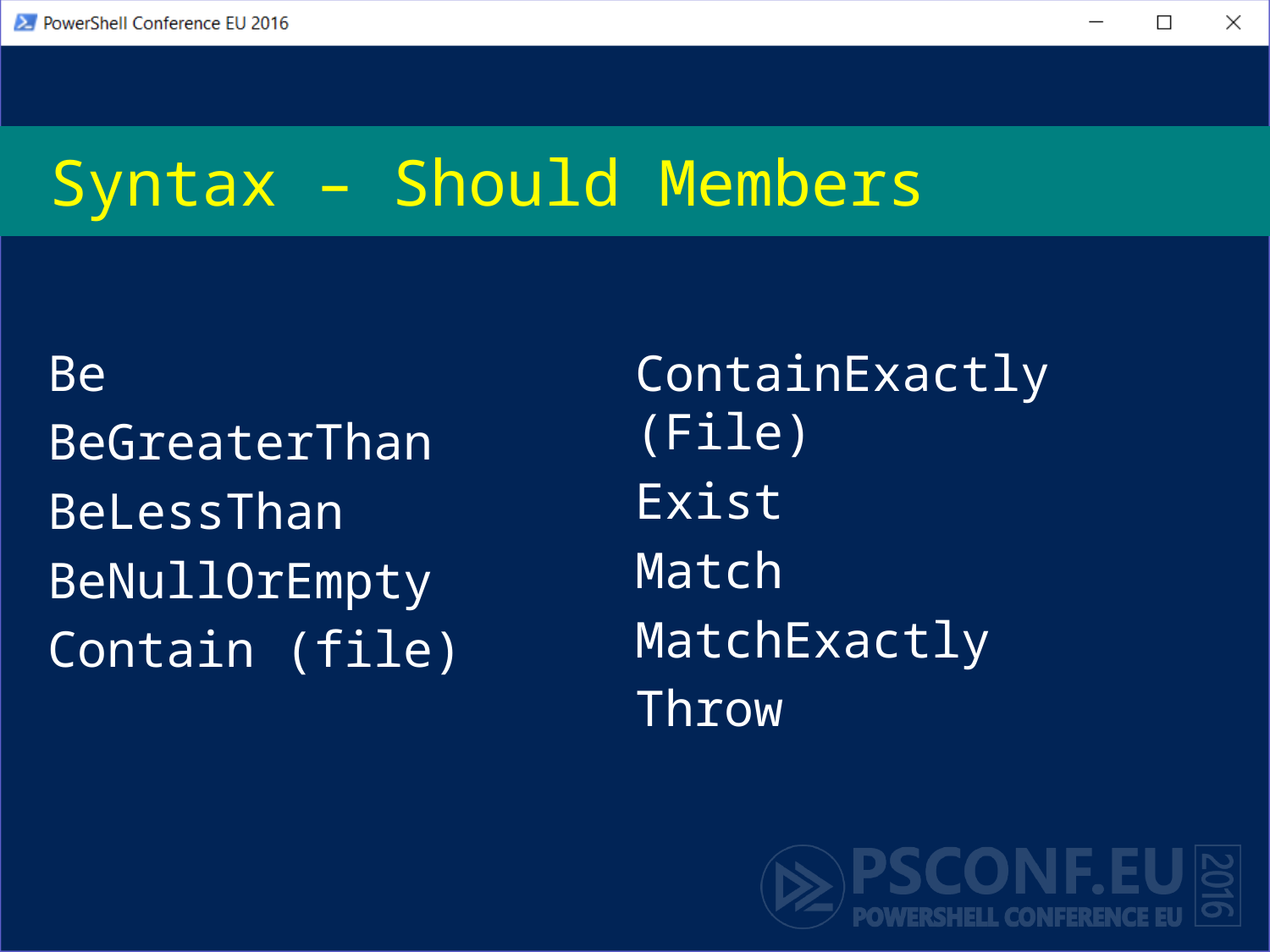

# Syntax – Should Members

Be
BeGreaterThan
BeLessThan
BeNullOrEmpty
Contain (file)

ContainExactly (File)
Exist
Match
MatchExactly
Throw